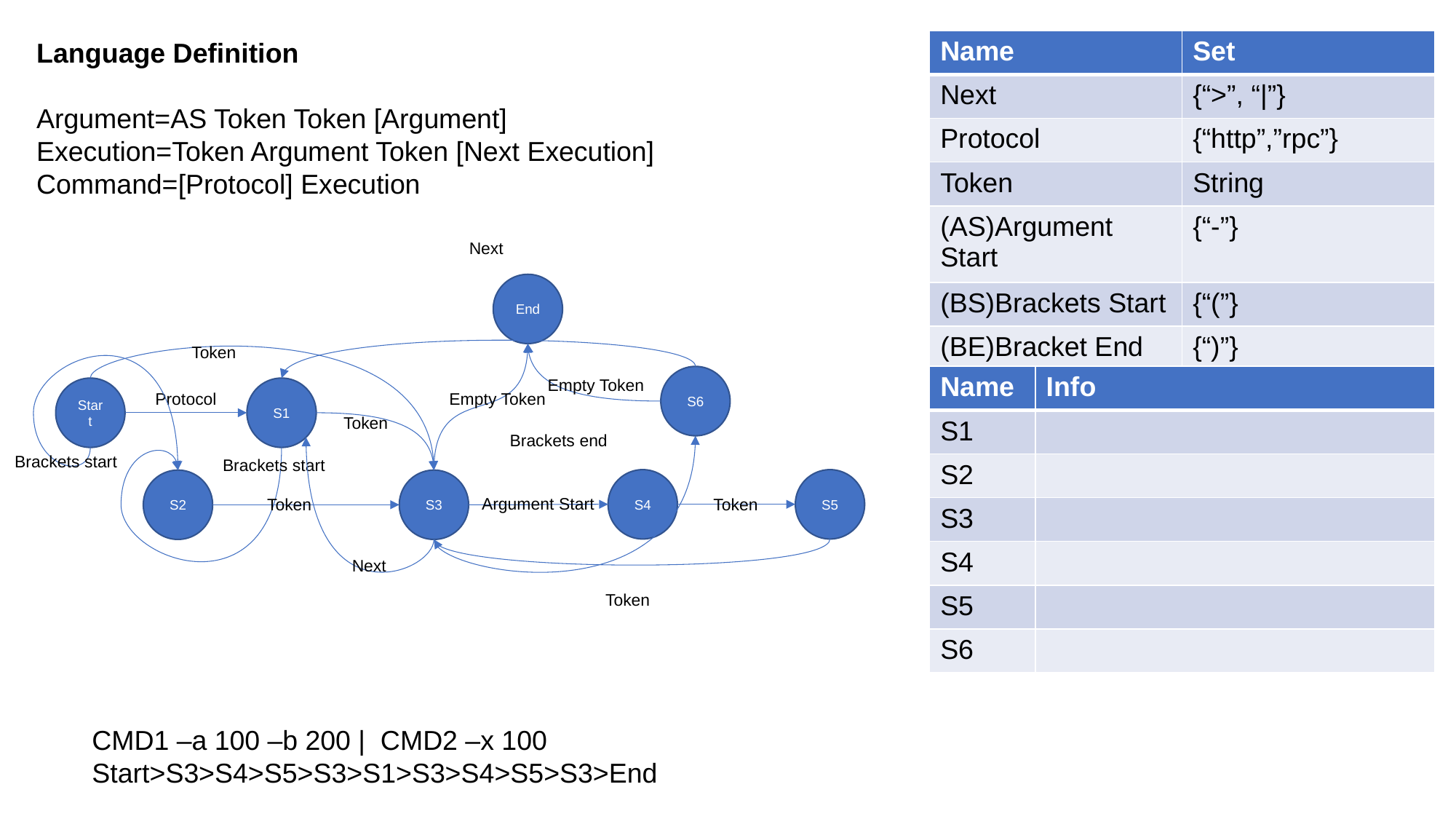

Language Definition

Argument=AS Token Token [Argument]
Execution=Token Argument Token [Next Execution]
Command=[Protocol] Execution
| Name | Set |
| --- | --- |
| Next | {“>”, “|”} |
| Protocol | {“http”,”rpc”} |
| Token | String |
| (AS)Argument Start | {“-”} |
| (BS)Brackets Start | {“(”} |
| (BE)Bracket End | {“)”} |
Next
End
Token
S6
| Name | Info |
| --- | --- |
| S1 |  |
| S2 |  |
| S3 |  |
| S4 |  |
| S5 |  |
| S6 |  |
Empty Token
Start
S1
Empty Token
Protocol
Token
Brackets end
Brackets start
Brackets start
S4
S5
S3
S2
Argument Start
Token
Token
Next
Token
CMD1 –a 100 –b 200 |  CMD2 –x 100
Start>S3>S4>S5>S3>S1>S3>S4>S5>S3>End